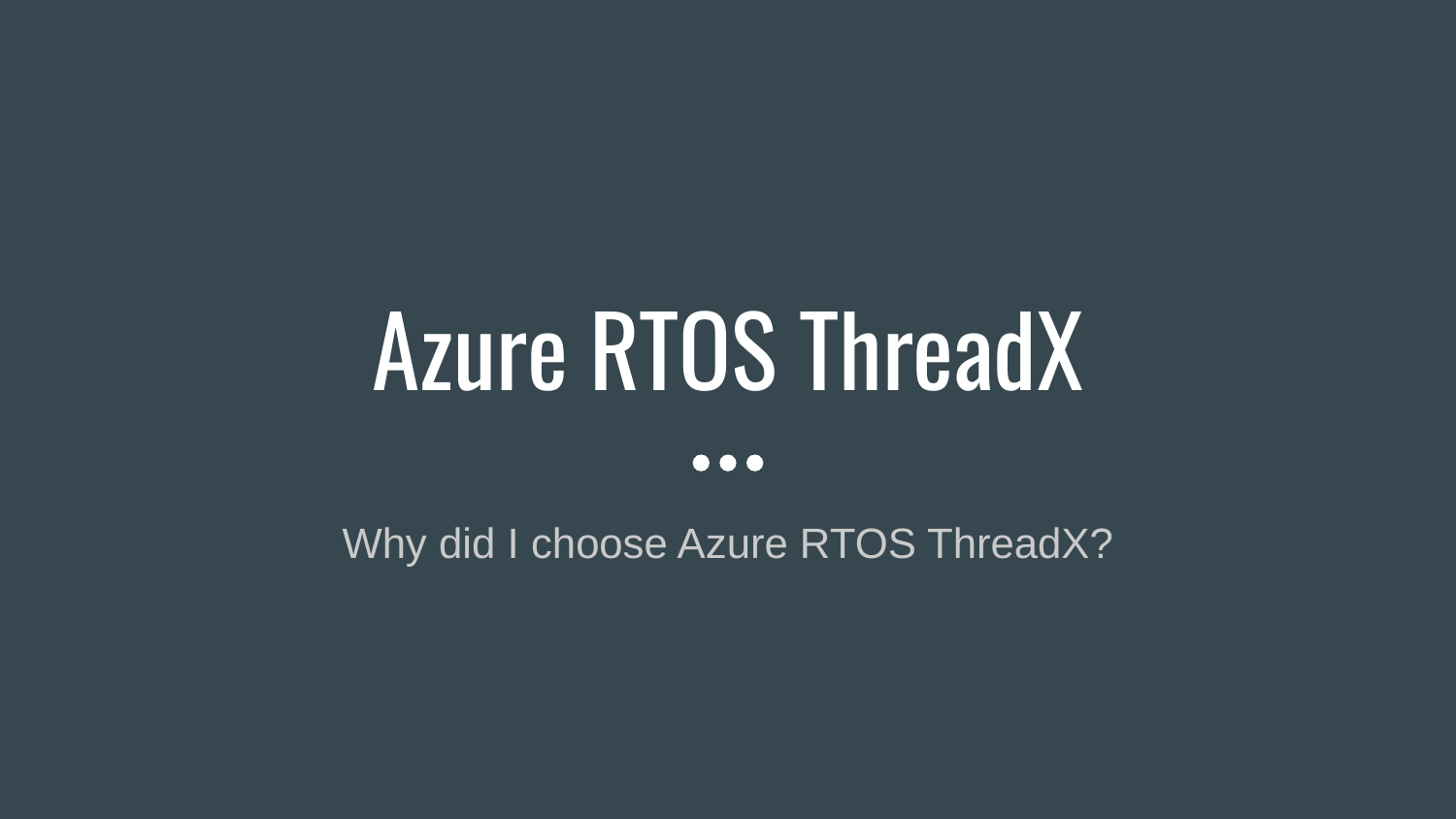

# Azure RTOS ThreadX
Why did I choose Azure RTOS ThreadX?